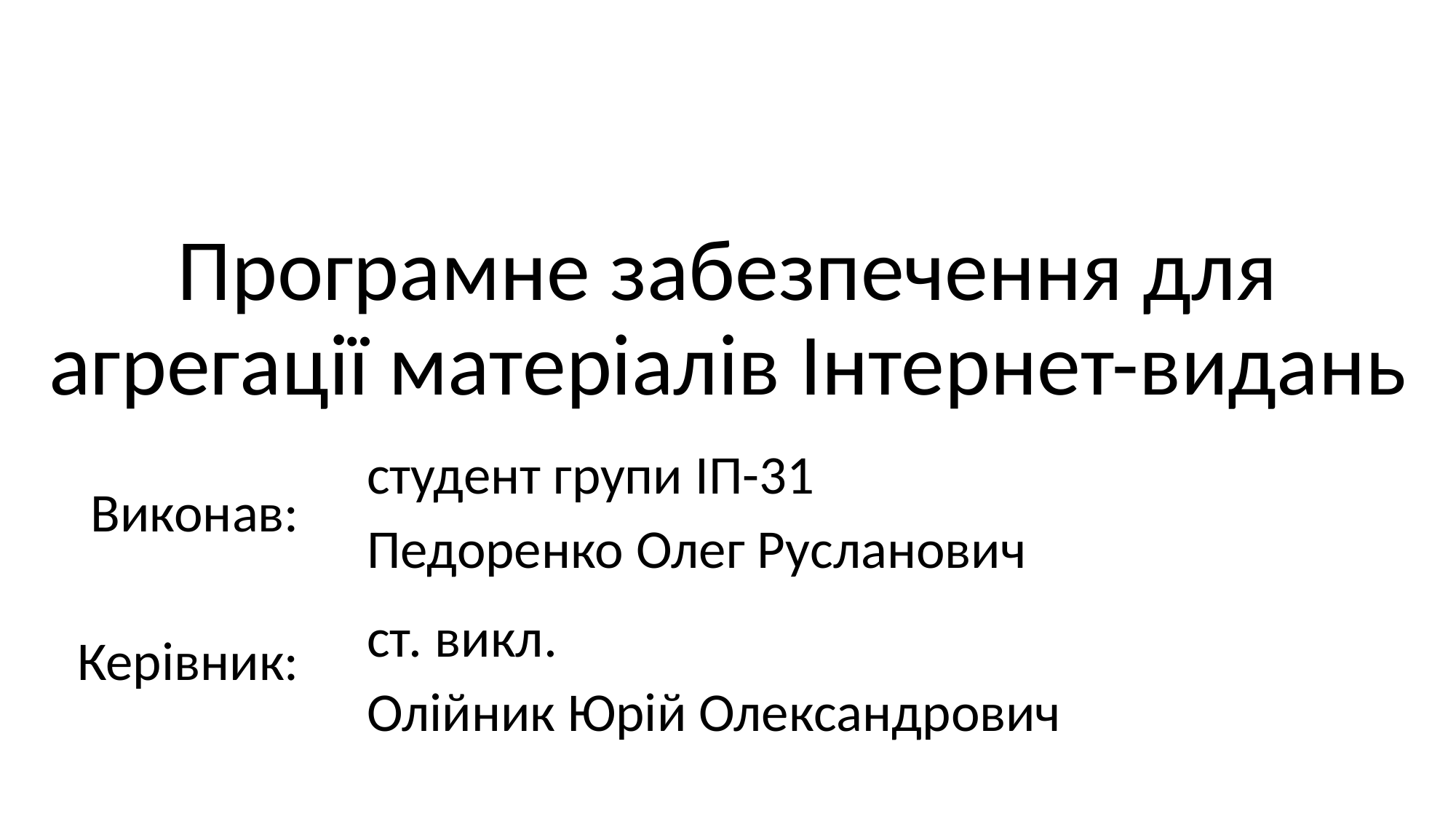

# Програмне забезпечення для агрегації матеріалів Інтернет-видань
студент групи ІП-31
Педоренко Олег Русланович
Виконав:

Керівник:
ст. викл.
Олійник Юрій Олександрович